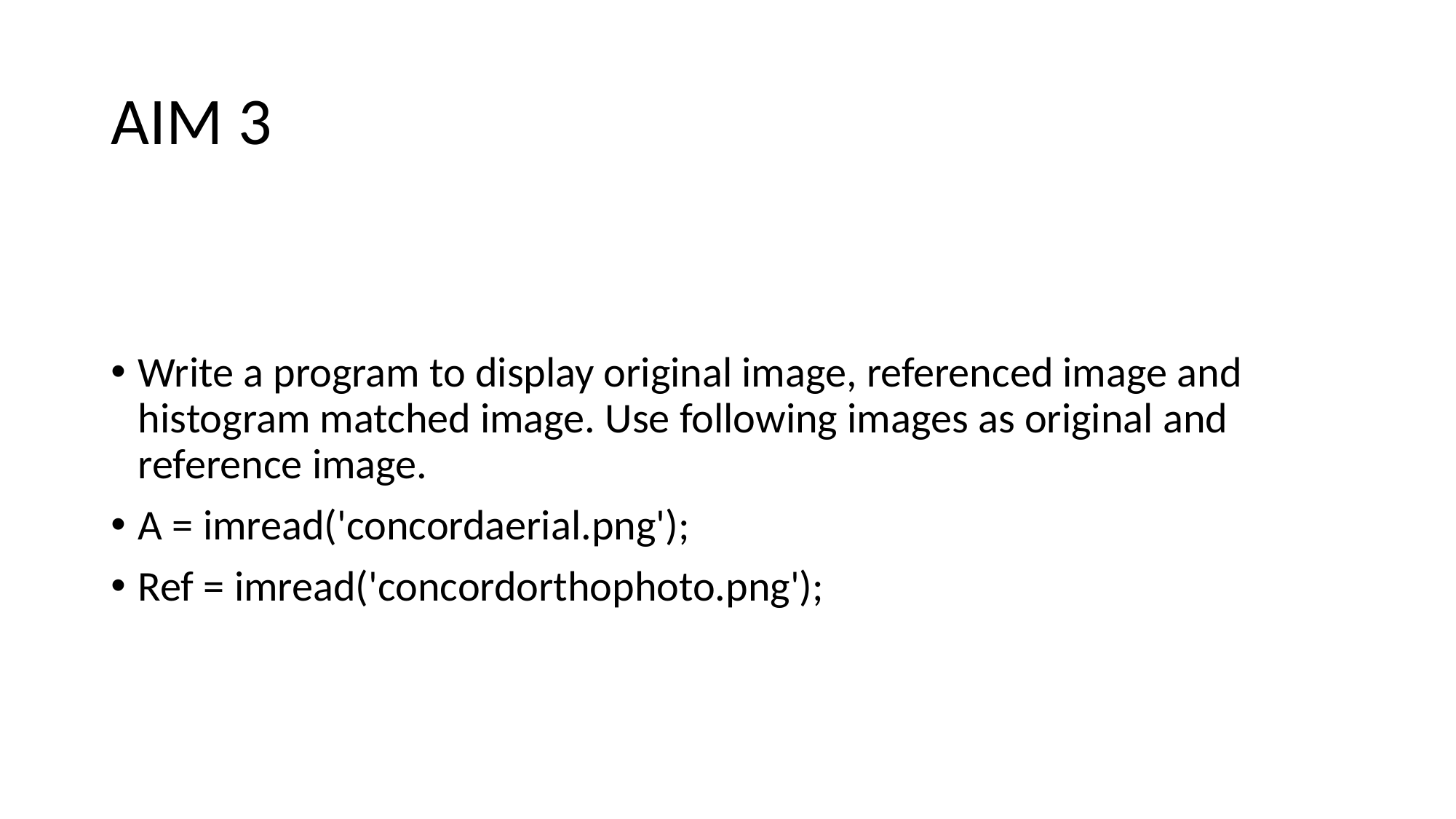

# AIM 3

Write a program to display original image, referenced image and histogram matched image. Use following images as original and reference image.
A = imread('concordaerial.png');
Ref = imread('concordorthophoto.png');